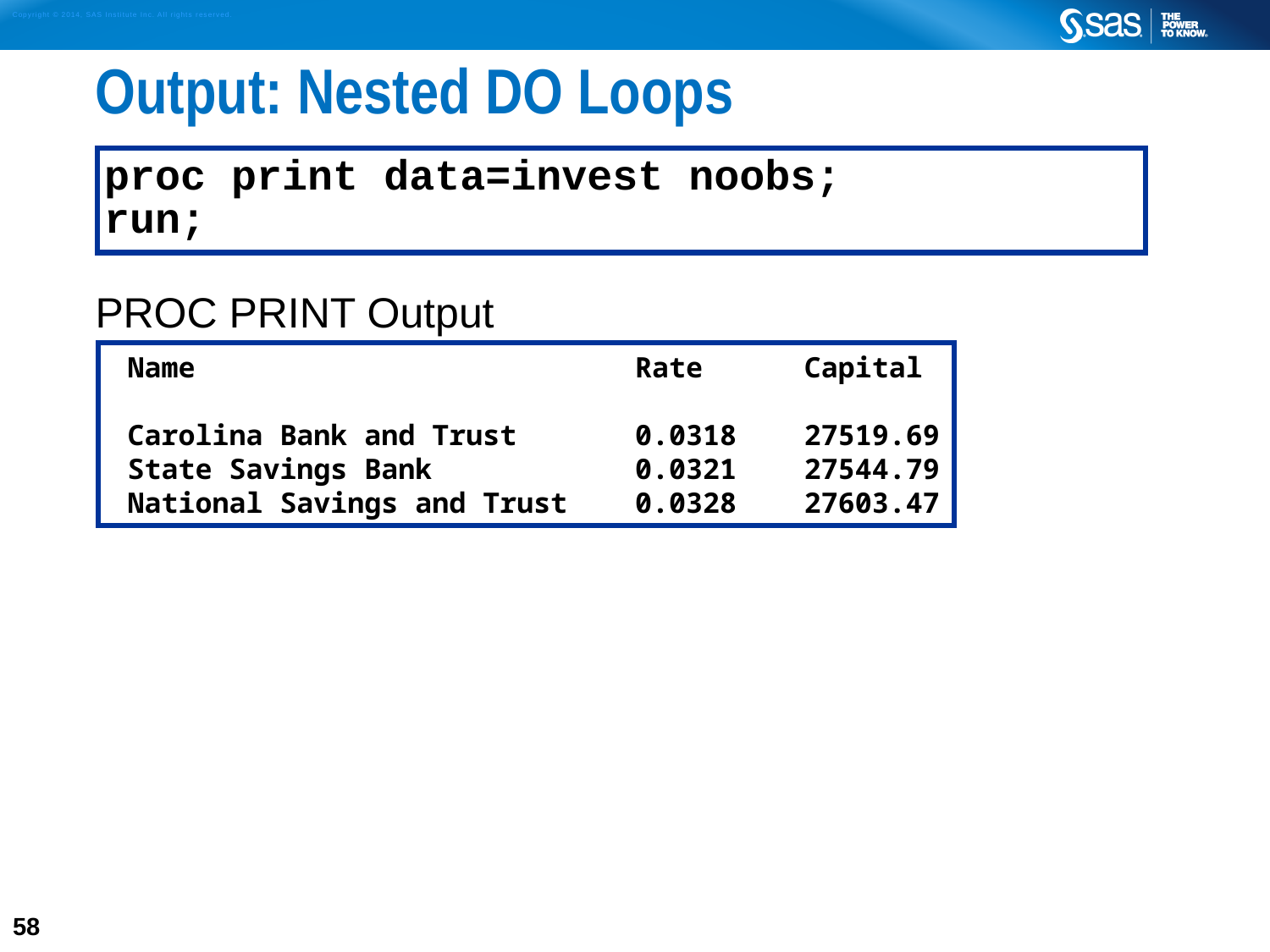

# Output: Nested DO Loops
proc print data=invest noobs;
run;
PROC PRINT Output
 Name                          Rate      Capital

 Carolina Bank and Trust       0.0318    27519.69
 State Savings Bank            0.0321    27544.79
 National Savings and Trust    0.0328    27603.47

58